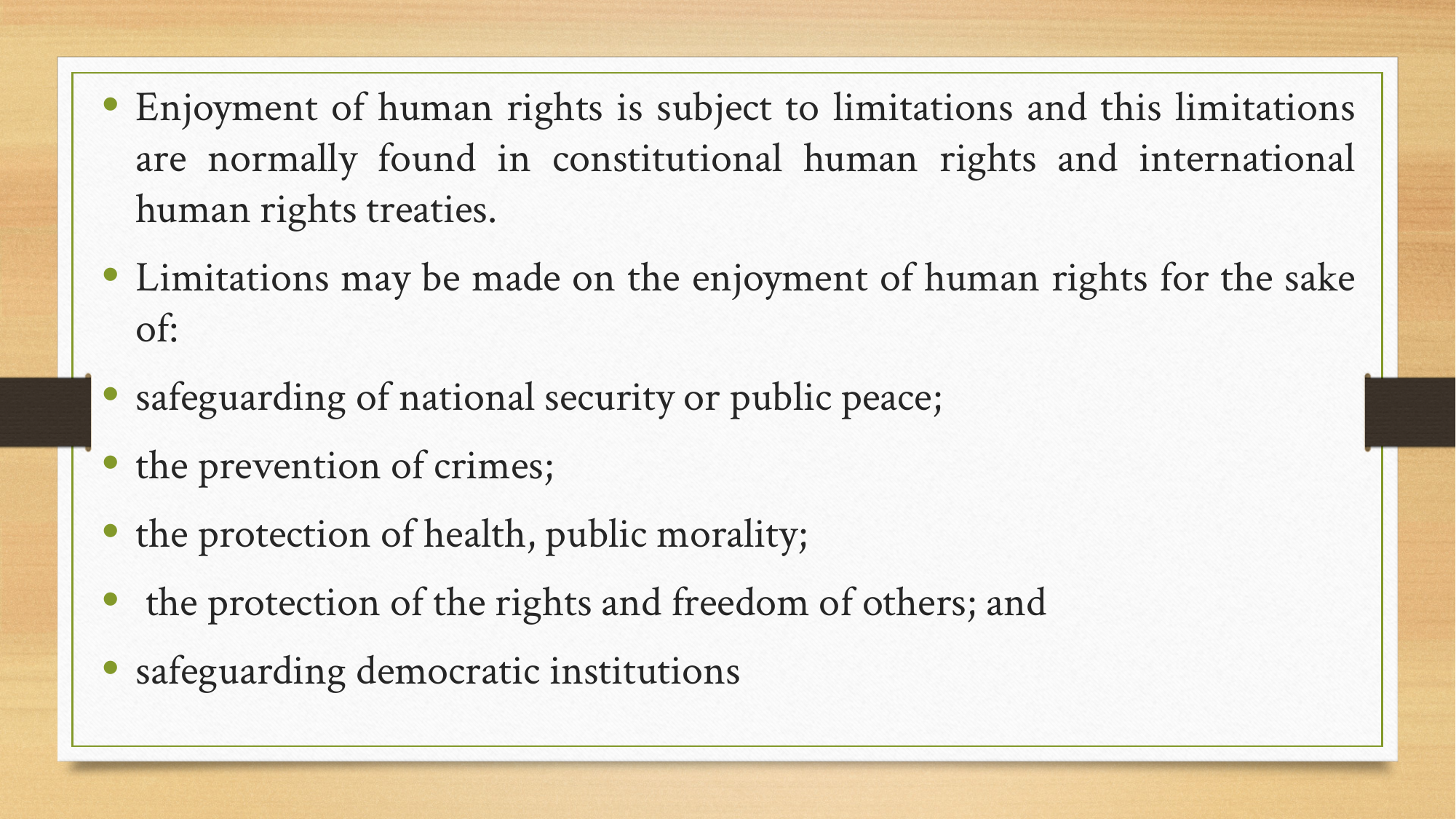

Enjoyment of human rights is subject to limitations and this limitations are normally found in constitutional human rights and international human rights treaties.
Limitations may be made on the enjoyment of human rights for the sake of:
safeguarding of national security or public peace;
the prevention of crimes;
the protection of health, public morality;
 the protection of the rights and freedom of others; and
safeguarding democratic institutions